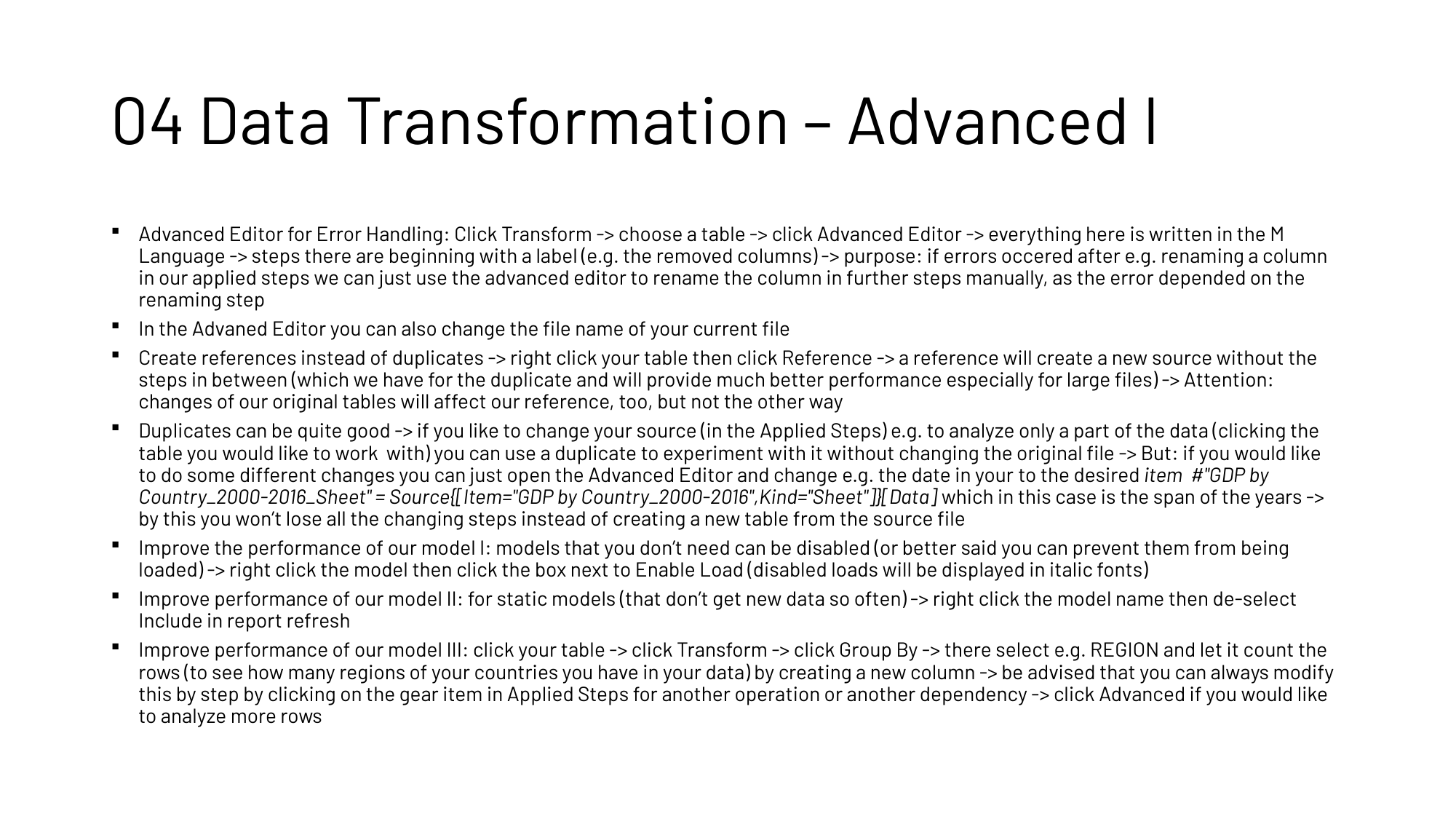

# 04 Data Transformation – Advanced I
Advanced Editor for Error Handling: Click Transform -> choose a table -> click Advanced Editor -> everything here is written in the M Language -> steps there are beginning with a label (e.g. the removed columns) -> purpose: if errors occered after e.g. renaming a column in our applied steps we can just use the advanced editor to rename the column in further steps manually, as the error depended on the renaming step
In the Advaned Editor you can also change the file name of your current file
Create references instead of duplicates -> right click your table then click Reference -> a reference will create a new source without the steps in between (which we have for the duplicate and will provide much better performance especially for large files) -> Attention: changes of our original tables will affect our reference, too, but not the other way
Duplicates can be quite good -> if you like to change your source (in the Applied Steps) e.g. to analyze only a part of the data (clicking the table you would like to work  with) you can use a duplicate to experiment with it without changing the original file -> But: if you would like to do some different changes you can just open the Advanced Editor and change e.g. the date in your to the desired item  #"GDP by Country_2000-2016_Sheet" = Source{[Item="GDP by Country_2000-2016",Kind="Sheet"]}[Data] which in this case is the span of the years -> by this you won’t lose all the changing steps instead of creating a new table from the source file
Improve the performance of our model I: models that you don’t need can be disabled (or better said you can prevent them from being loaded) -> right click the model then click the box next to Enable Load (disabled loads will be displayed in italic fonts)
Improve performance of our model II: for static models (that don’t get new data so often) -> right click the model name then de-select Include in report refresh
Improve performance of our model III: click your table -> click Transform -> click Group By -> there select e.g. REGION and let it count the rows (to see how many regions of your countries you have in your data) by creating a new column -> be advised that you can always modify this by step by clicking on the gear item in Applied Steps for another operation or another dependency -> click Advanced if you would like to analyze more rows